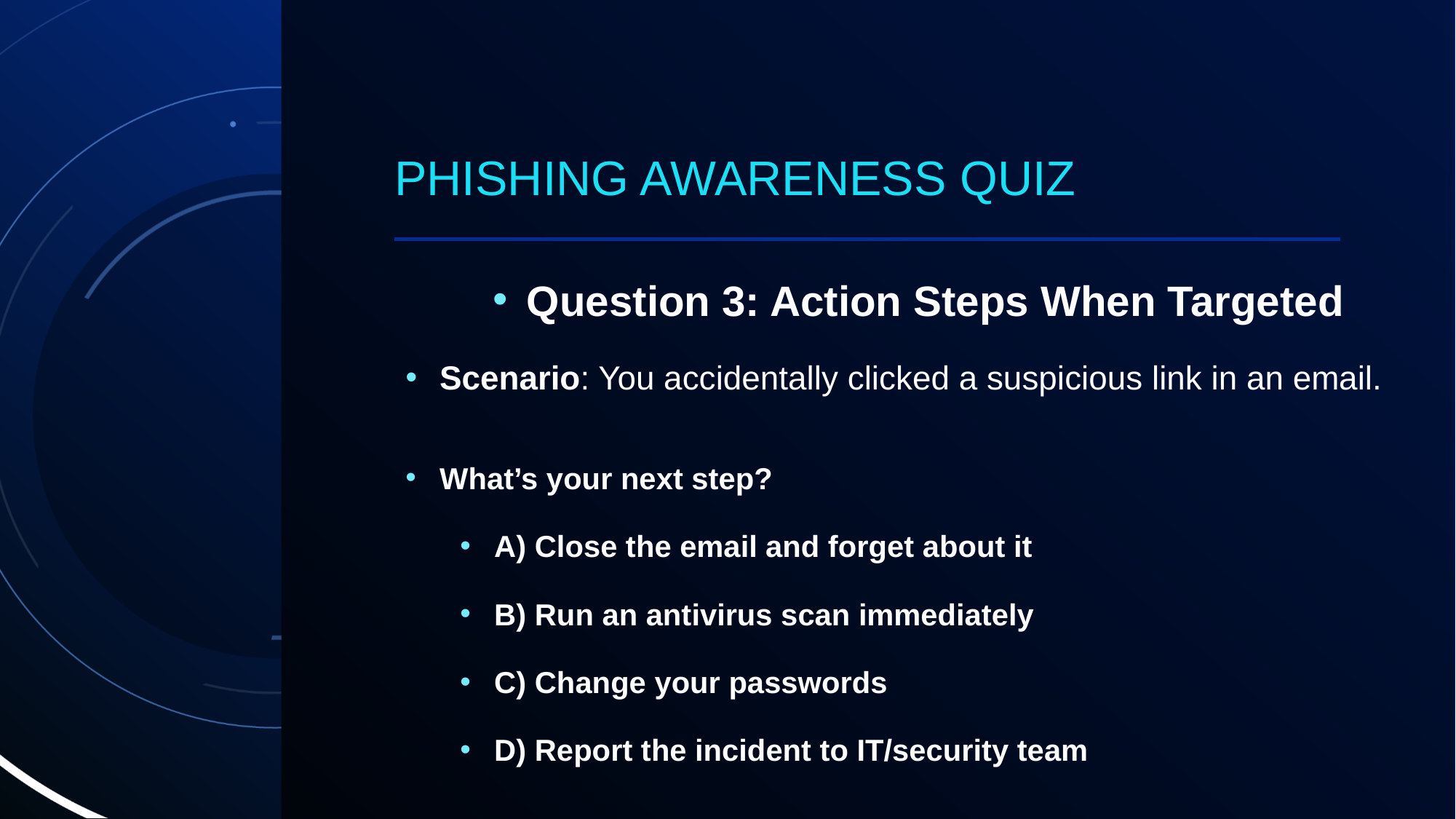

# Phishing Awareness Quiz
Question 3: Action Steps When Targeted
Scenario: You accidentally clicked a suspicious link in an email.

What’s your next step?
A) Close the email and forget about it
B) Run an antivirus scan immediately
C) Change your passwords
D) Report the incident to IT/security team